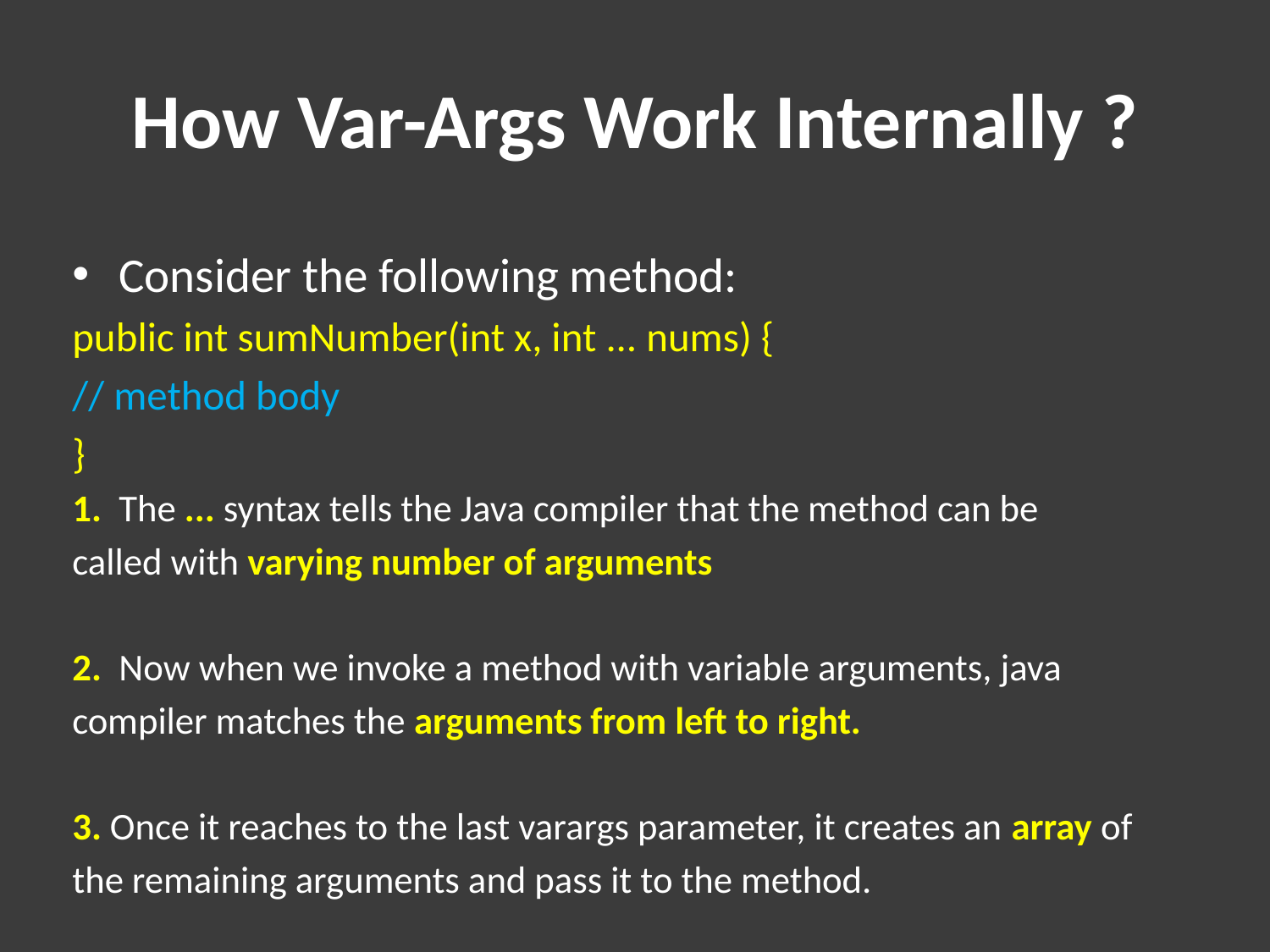

# How Var-Args Work Internally ?
Consider the following method:
public int sumNumber(int x, int ... nums) {
// method body
}
1.	The ... syntax tells the Java compiler that the method can be
called with varying number of arguments

2.	Now when we invoke a method with variable arguments, java
compiler matches the arguments from left to right.

3. Once it reaches to the last varargs parameter, it creates an array of
the remaining arguments and pass it to the method.